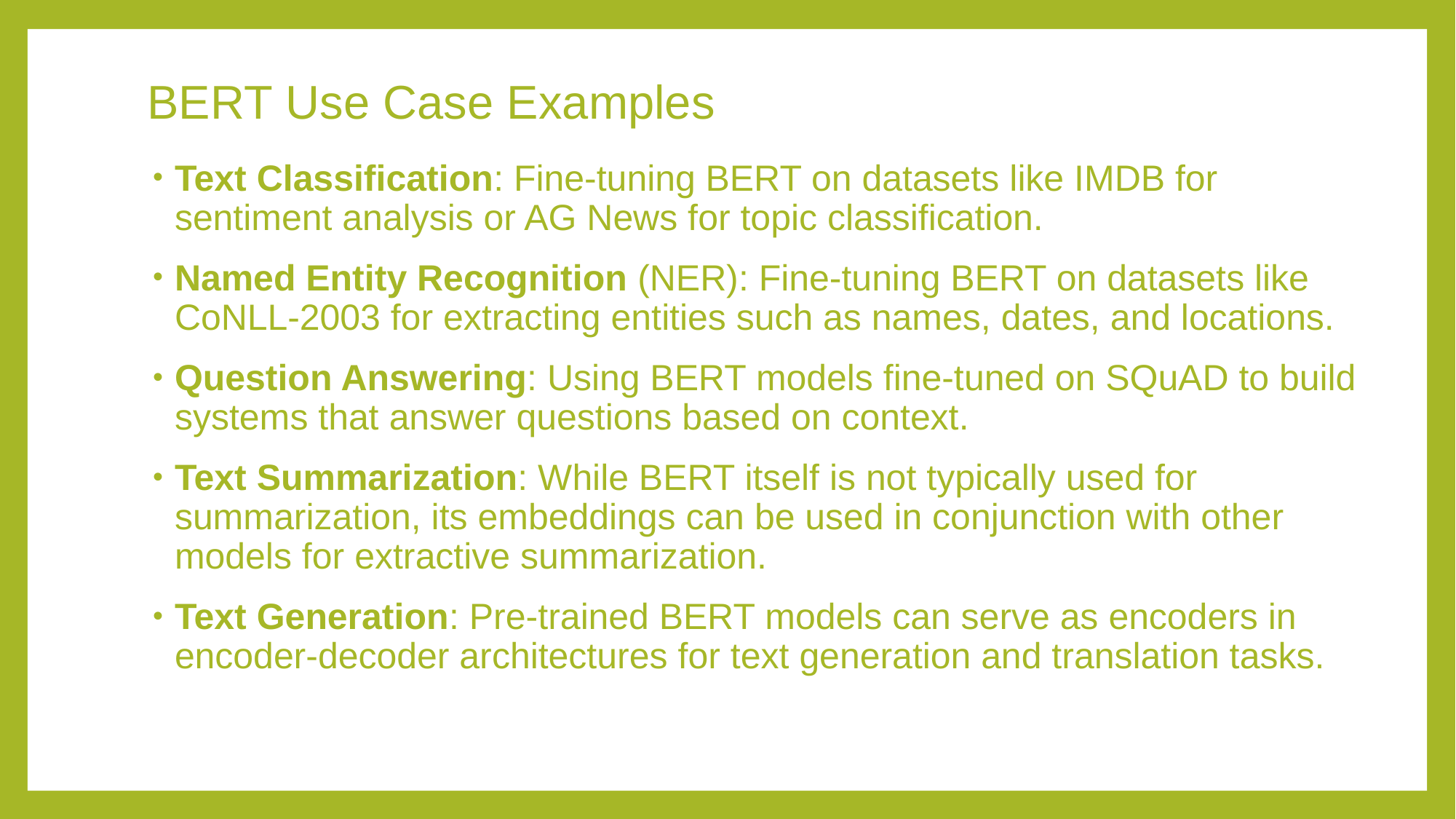

# BERT Use Case Examples
Text Classification: Fine-tuning BERT on datasets like IMDB for sentiment analysis or AG News for topic classification.
Named Entity Recognition (NER): Fine-tuning BERT on datasets like CoNLL-2003 for extracting entities such as names, dates, and locations.
Question Answering: Using BERT models fine-tuned on SQuAD to build systems that answer questions based on context.
Text Summarization: While BERT itself is not typically used for summarization, its embeddings can be used in conjunction with other models for extractive summarization.
Text Generation: Pre-trained BERT models can serve as encoders in encoder-decoder architectures for text generation and translation tasks.